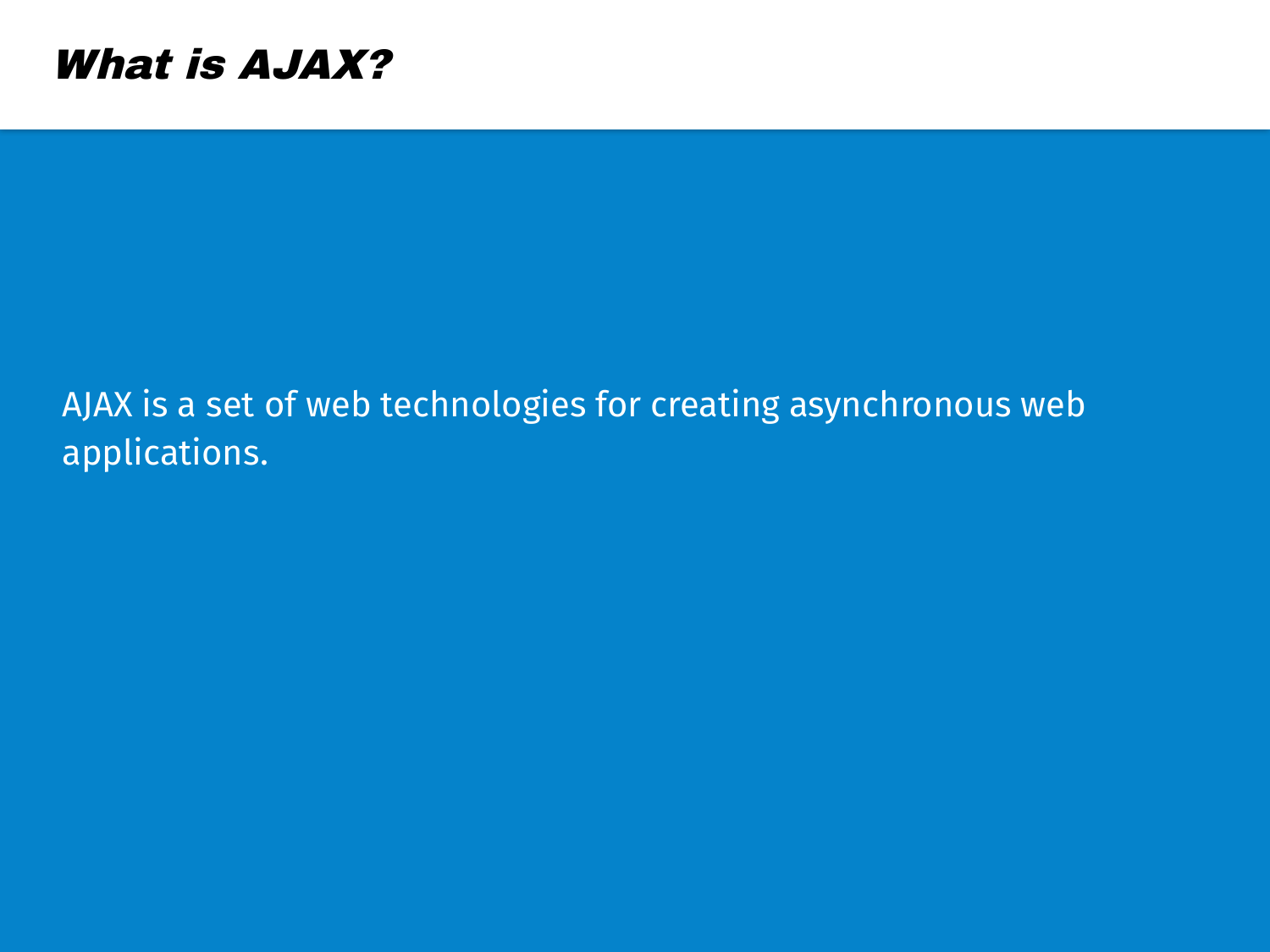

What is AJAX?
AJAX is a set of web technologies for creating asynchronous web applications.